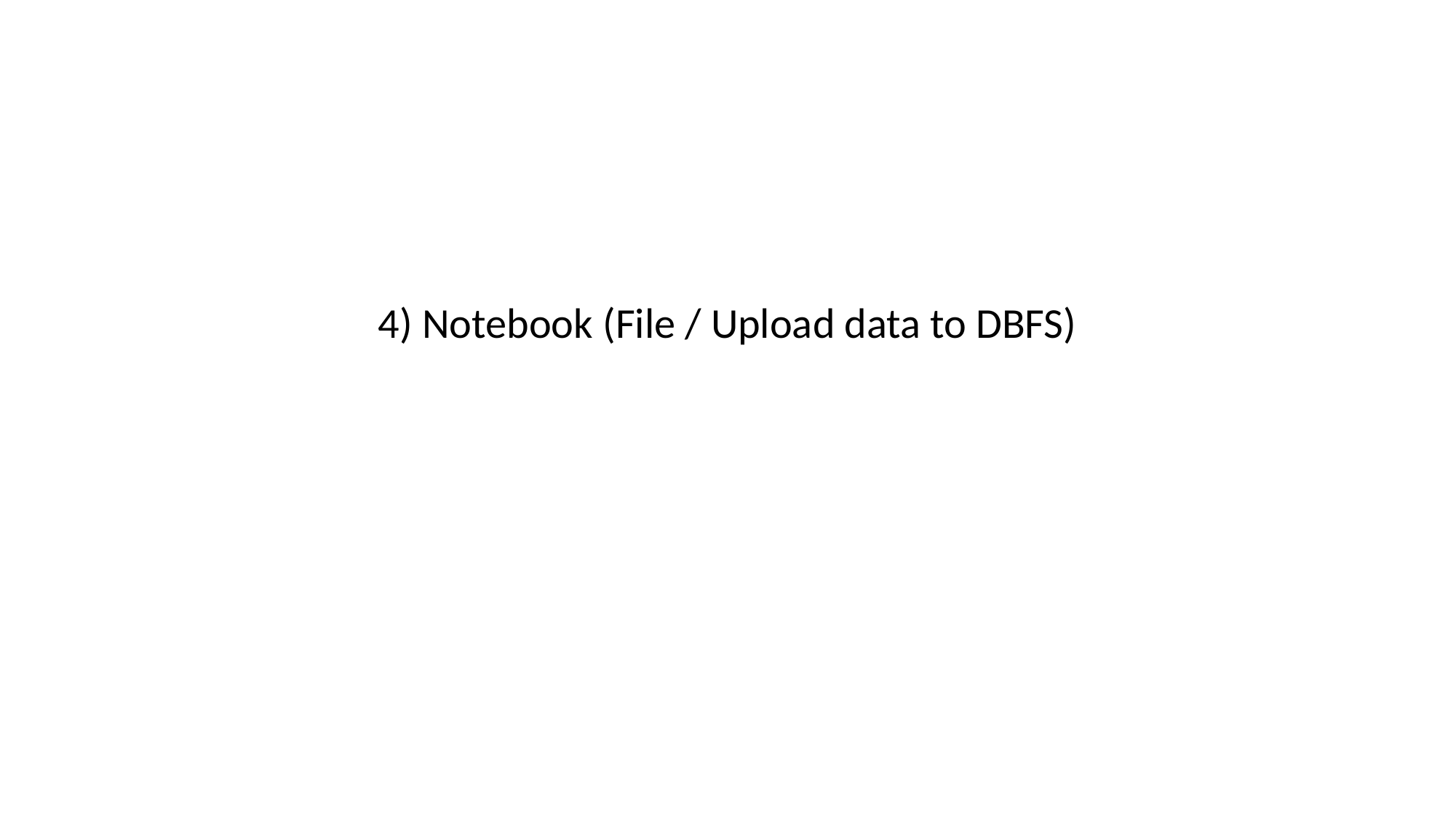

4) Notebook (File / Upload data to DBFS)